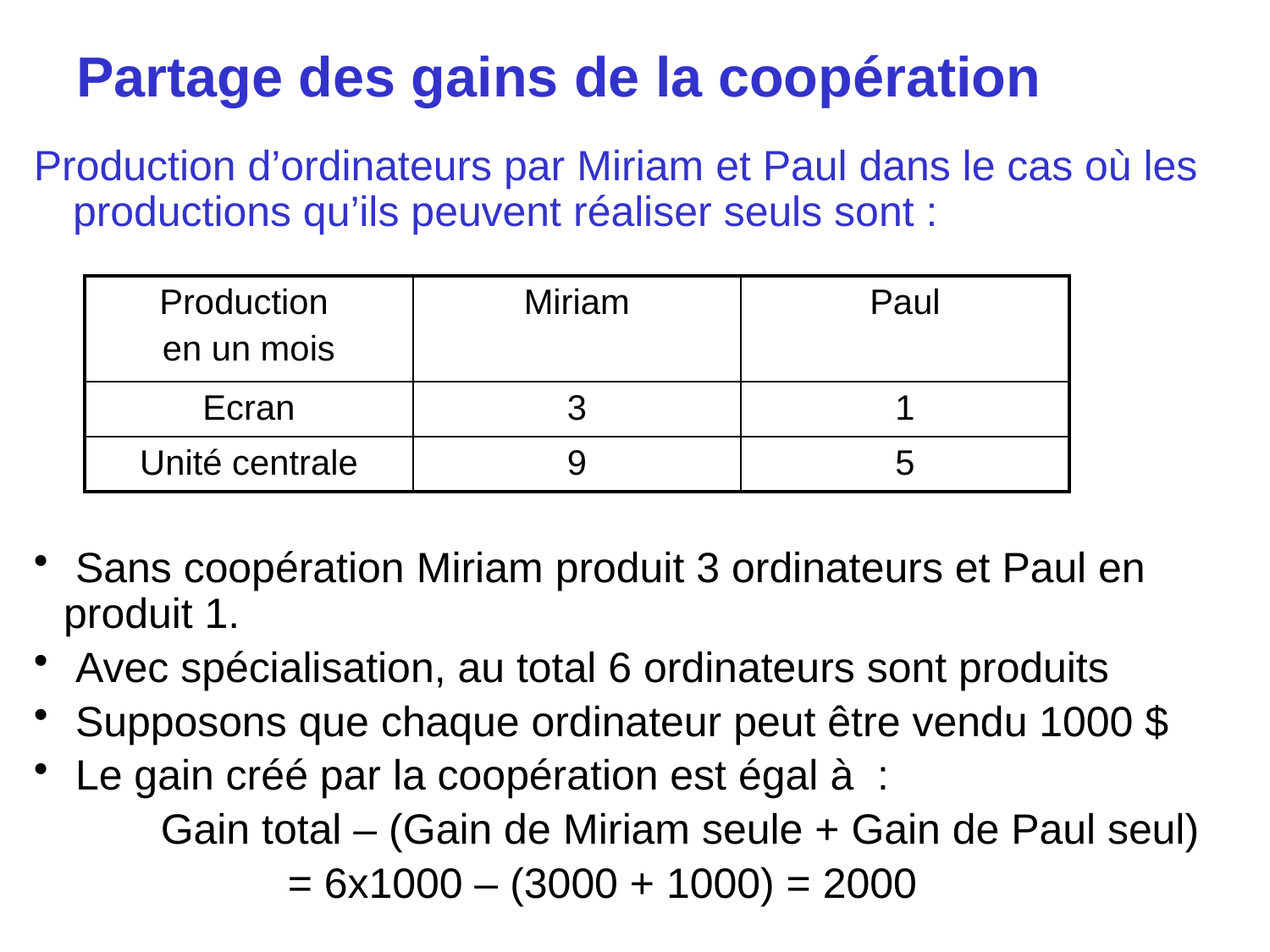

# Partage des gains de la coopération
Production d’ordinateurs par Miriam et Paul dans le cas où les productions qu’ils peuvent réaliser seuls sont :
| Production en un mois | Miriam | Paul |
| --- | --- | --- |
| Ecran | 3 | 1 |
| Unité centrale | 9 | 5 |
 Sans coopération Miriam produit 3 ordinateurs et Paul en produit 1.
 Avec spécialisation, au total 6 ordinateurs sont produits
 Supposons que chaque ordinateur peut être vendu 1000 $
 Le gain créé par la coopération est égal à  :
Gain total – (Gain de Miriam seule + Gain de Paul seul)
	= 6x1000 – (3000 + 1000) = 2000